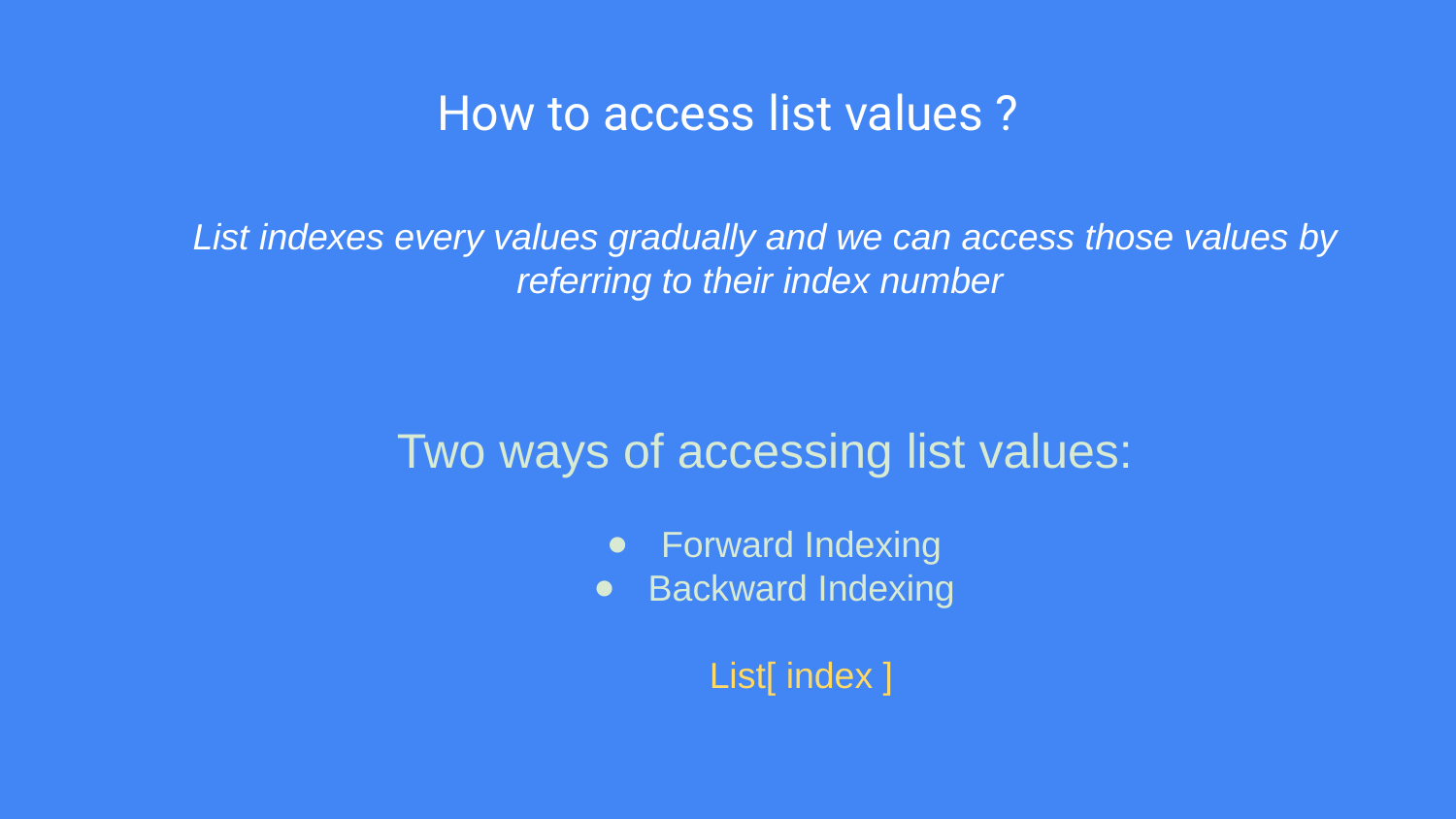

# How to access list values ?

List indexes every values gradually and we can access those values by referring to their index number
Two ways of accessing list values:

Forward Indexing
Backward Indexing

List[ index ]